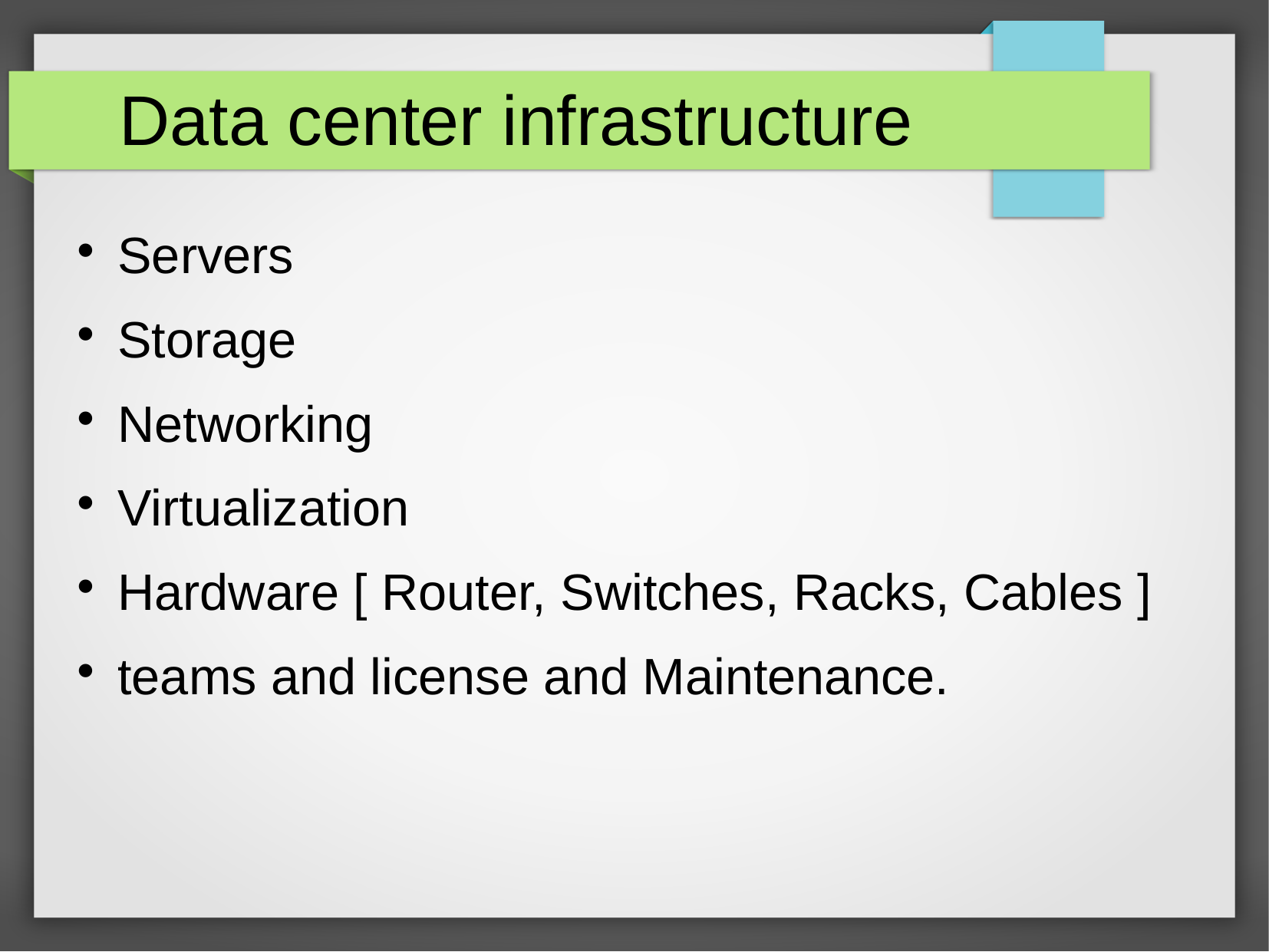

Data center infrastructure
Servers
Storage
Networking
Virtualization
Hardware [ Router, Switches, Racks, Cables ]
teams and license and Maintenance.